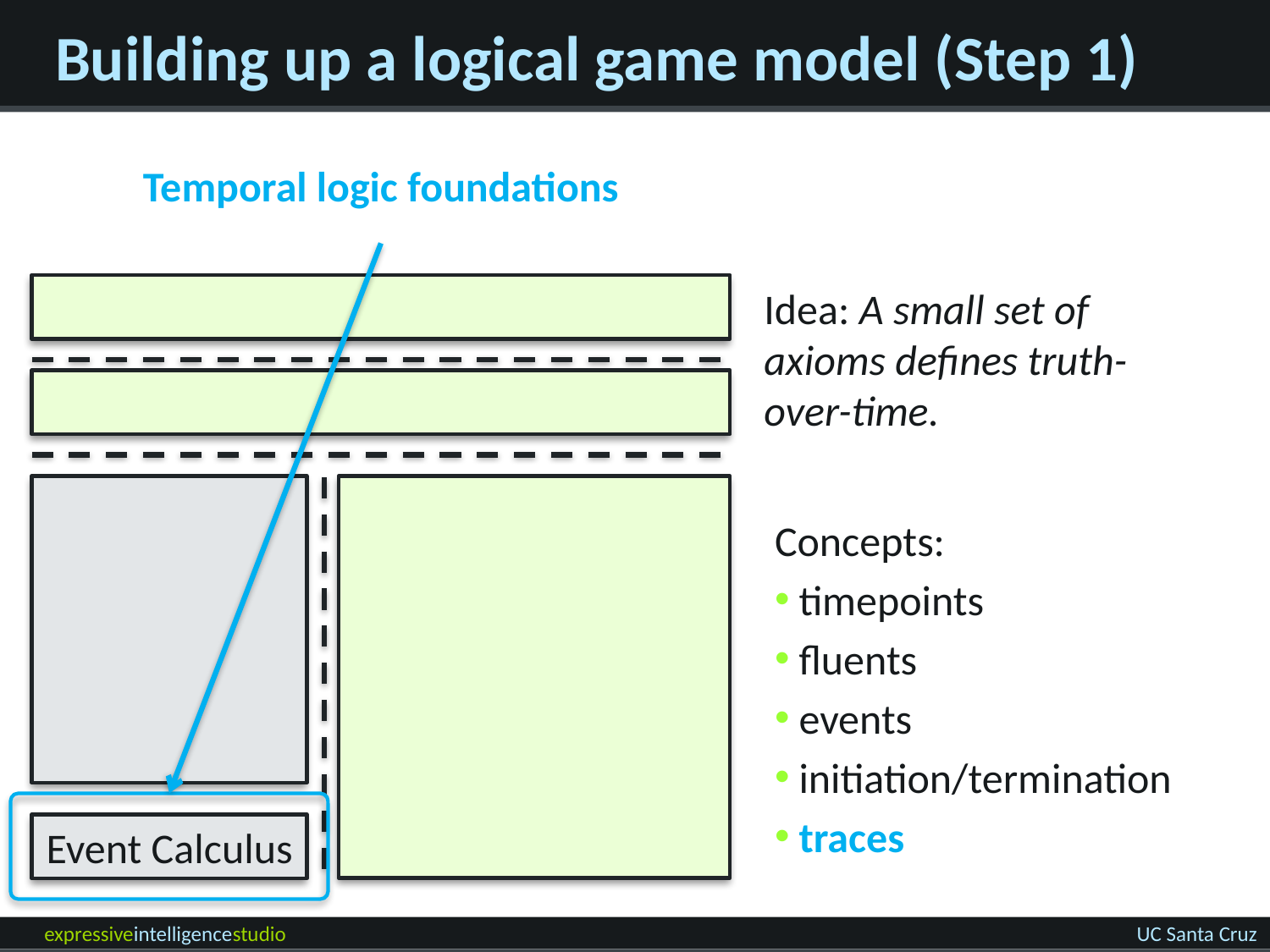

# Building up a logical game model (Step 1)
Temporal logic foundations

Idea: A small set of axioms defines truth-over-time.

Concepts:
 timepoints
 fluents
 events
 initiation/termination
 traces

Event Calculus